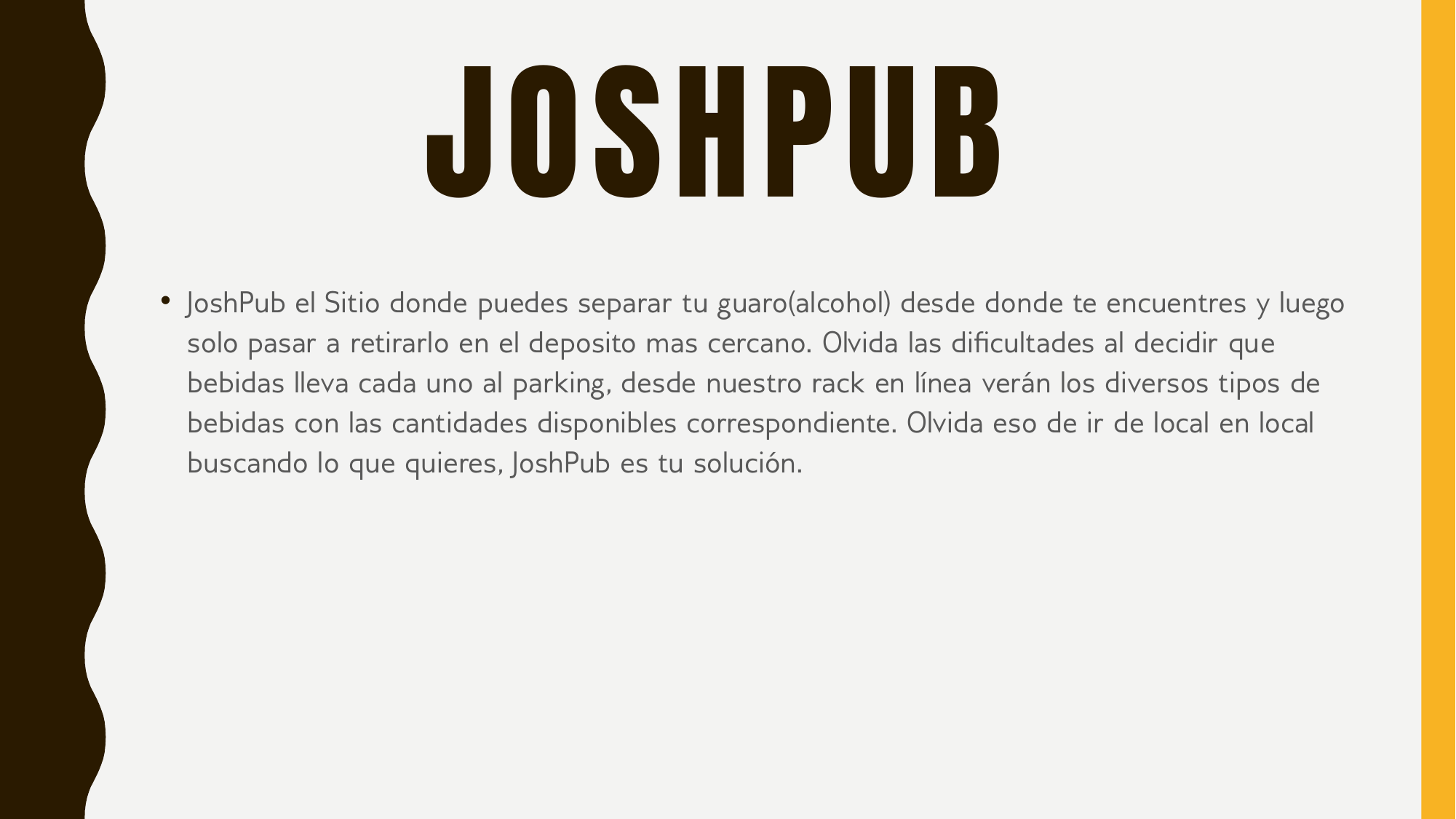

JoshPub
JoshPub el Sitio donde puedes separar tu guaro(alcohol) desde donde te encuentres y luego solo pasar a retirarlo en el deposito mas cercano. Olvida las dificultades al decidir que bebidas lleva cada uno al parking, desde nuestro rack en línea verán los diversos tipos de bebidas con las cantidades disponibles correspondiente. Olvida eso de ir de local en local buscando lo que quieres, JoshPub es tu solución.